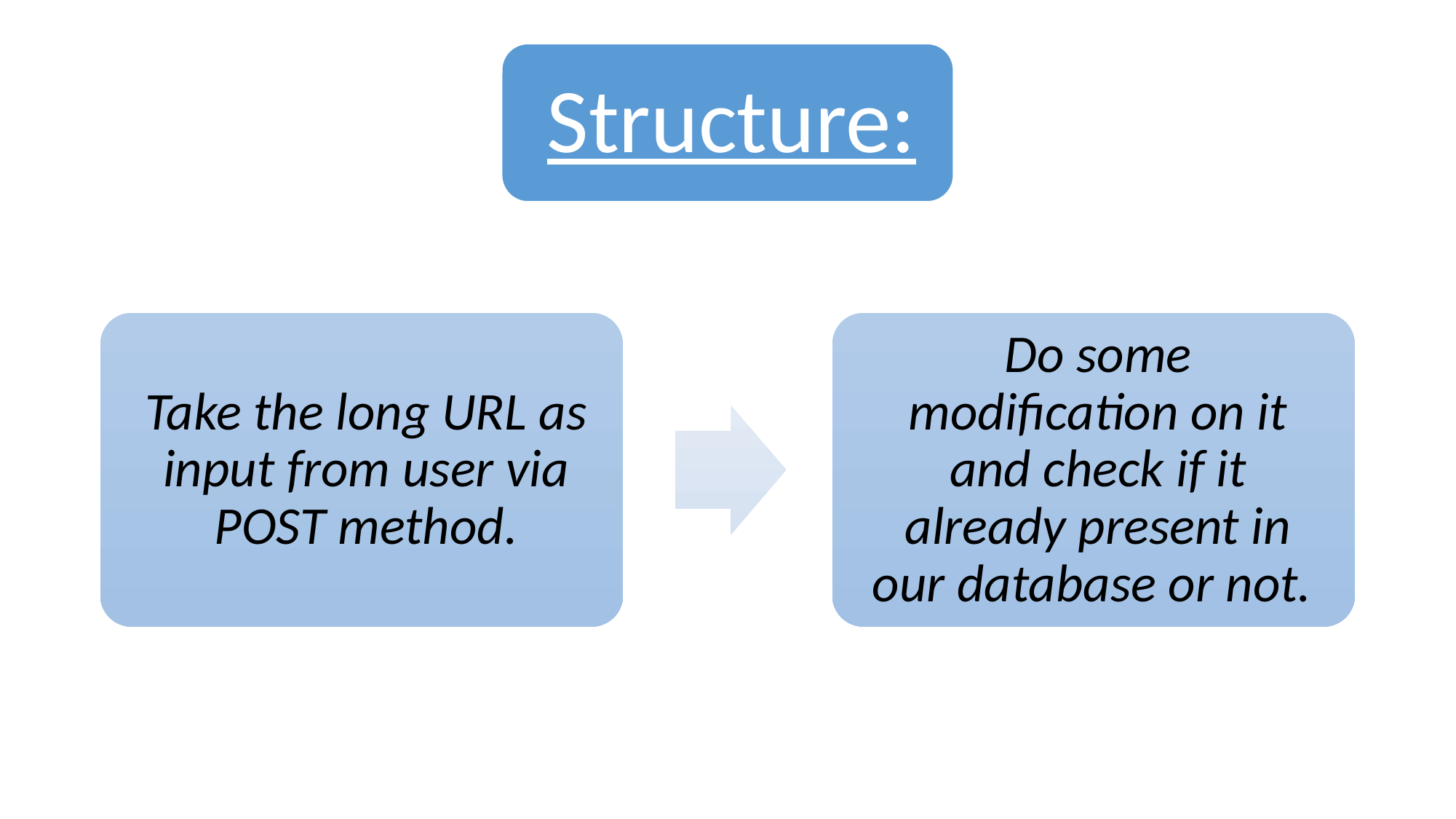

Structure:
Take the long URL as input from user via POST method.

Do some modification on it and check if it already present in our database or not.